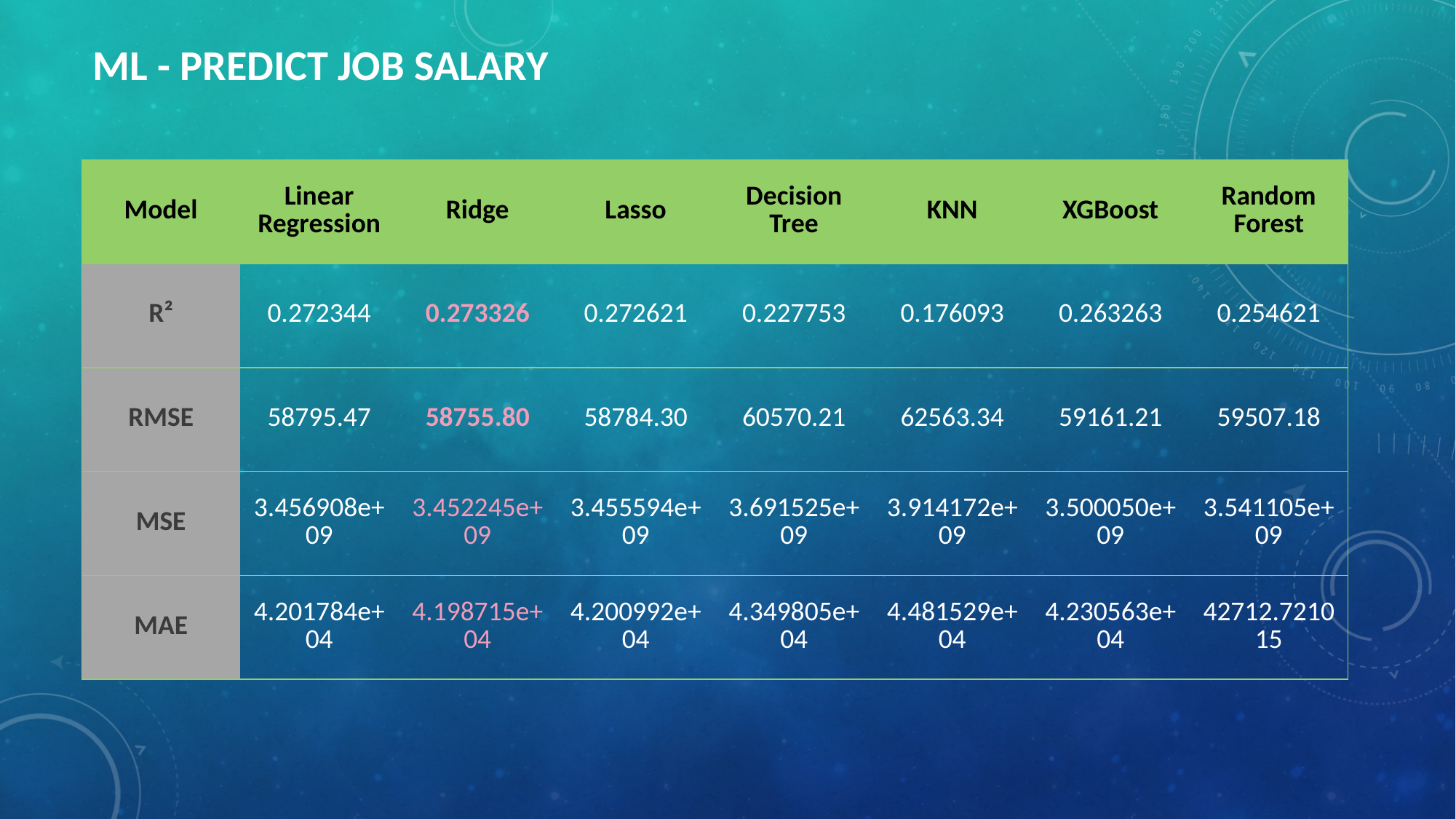

# ML - predict job salary
| Model | Linear Regression | Ridge | Lasso | Decision Tree | KNN | XGBoost | Random Forest |
| --- | --- | --- | --- | --- | --- | --- | --- |
| R² | 0.272344 | 0.273326 | 0.272621 | 0.227753 | 0.176093 | 0.263263 | 0.254621 |
| RMSE | 58795.47 | 58755.80 | 58784.30 | 60570.21 | 62563.34 | 59161.21 | 59507.18 |
| MSE | 3.456908e+09 | 3.452245e+09 | 3.455594e+09 | 3.691525e+09 | 3.914172e+09 | 3.500050e+09 | 3.541105e+09 |
| MAE | 4.201784e+04 | 4.198715e+04 | 4.200992e+04 | 4.349805e+04 | 4.481529e+04 | 4.230563e+04 | 42712.721015 |